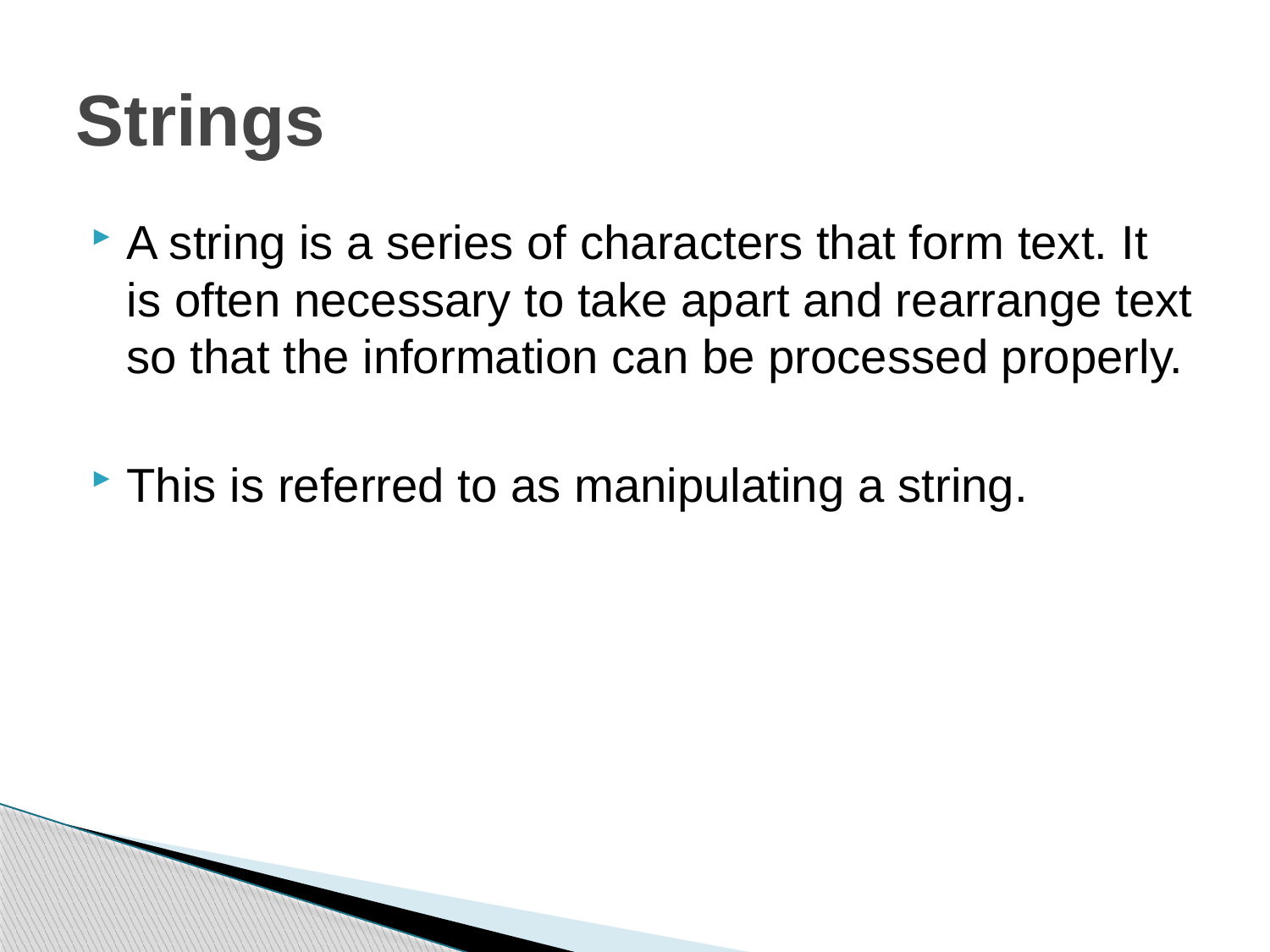

# Strings
A string is a series of characters that form text. It is often necessary to take apart and rearrange text so that the information can be processed properly.

This is referred to as manipulating a string.